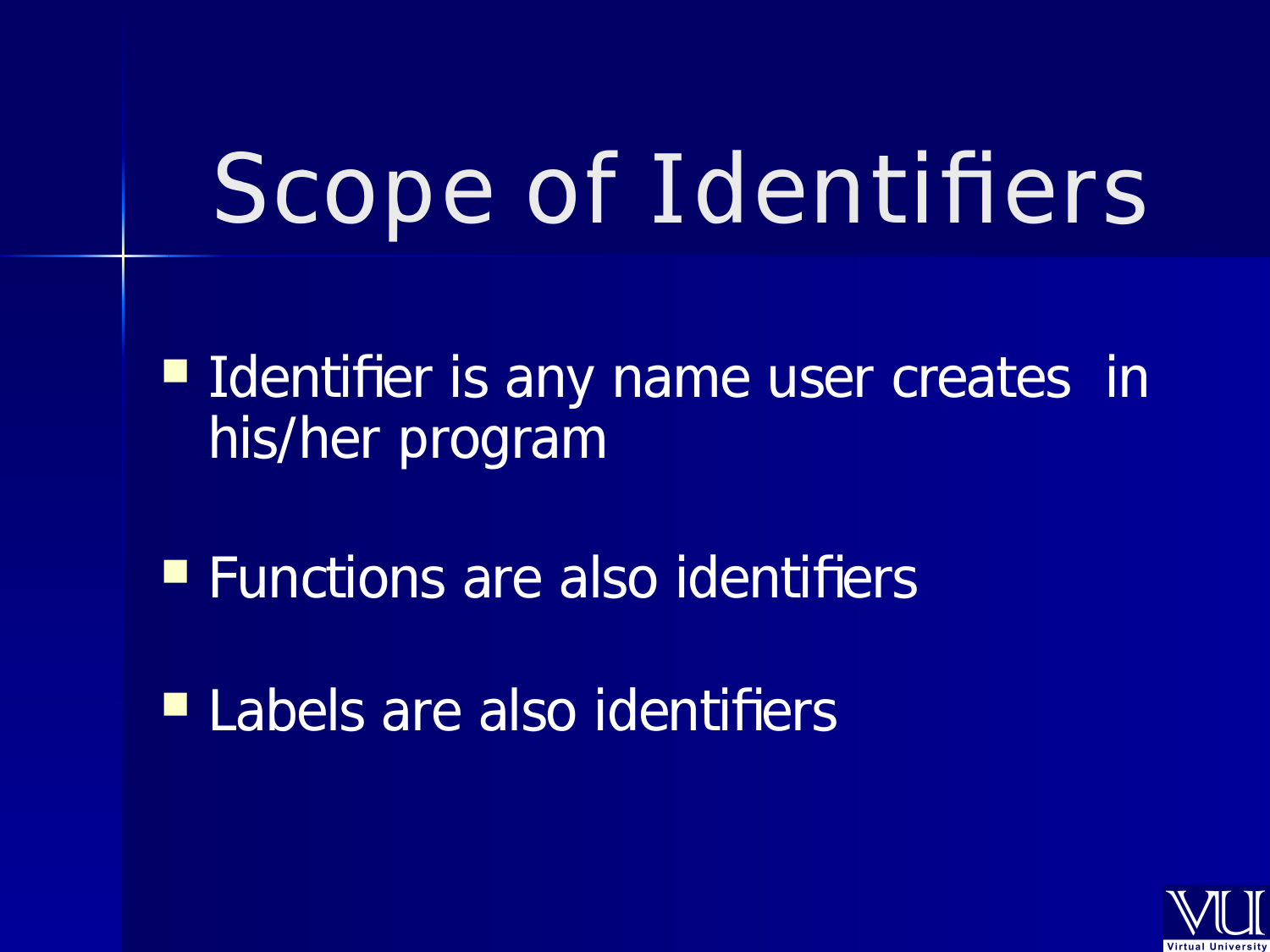

# Scope of Identifiers
Identifier is any name user creates  in his/her program
Functions are also identifiers
Labels are also identifiers